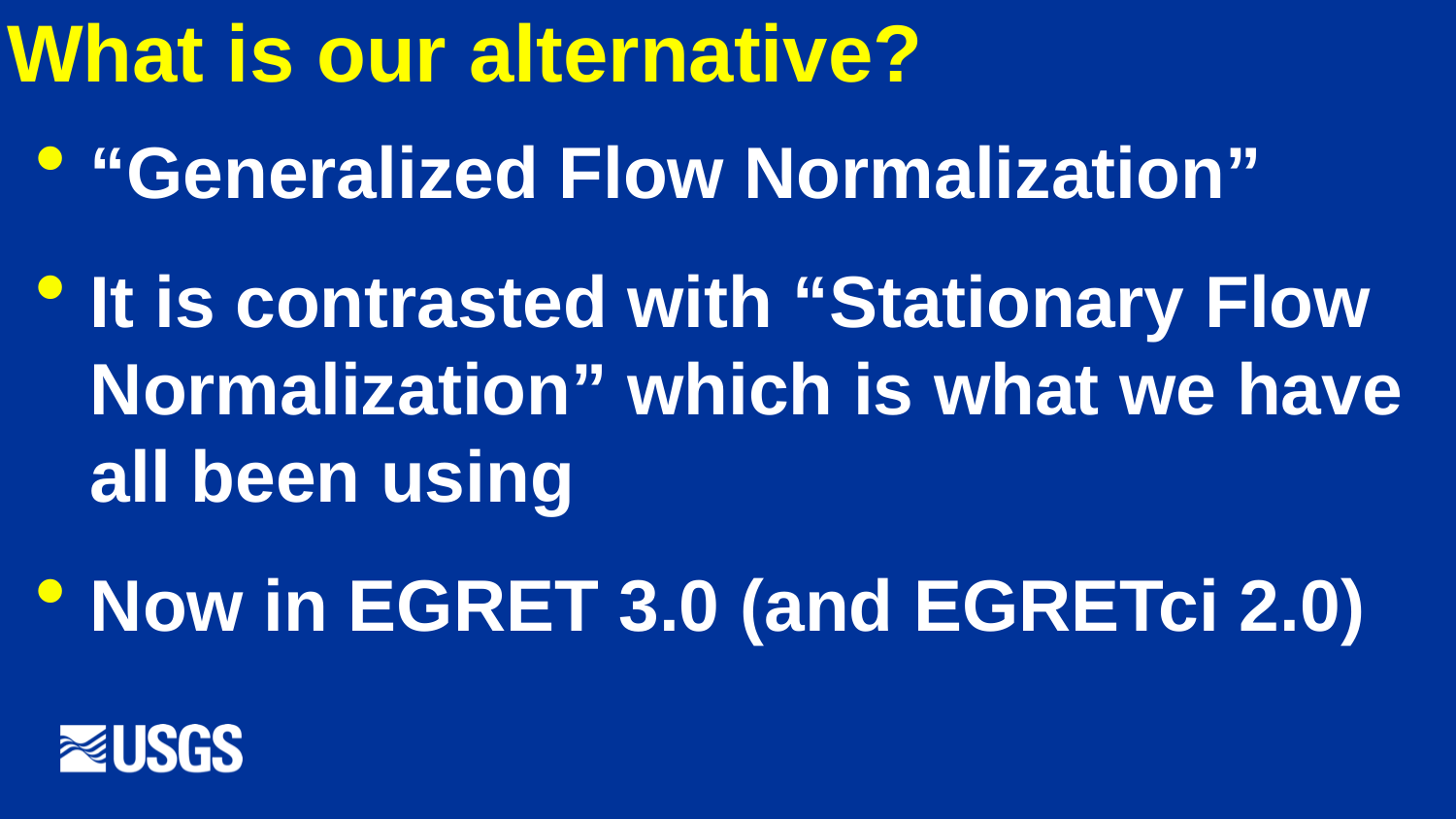

# What is our alternative?
“Generalized Flow Normalization”
It is contrasted with “Stationary Flow Normalization” which is what we have all been using
Now in EGRET 3.0 (and EGRETci 2.0)